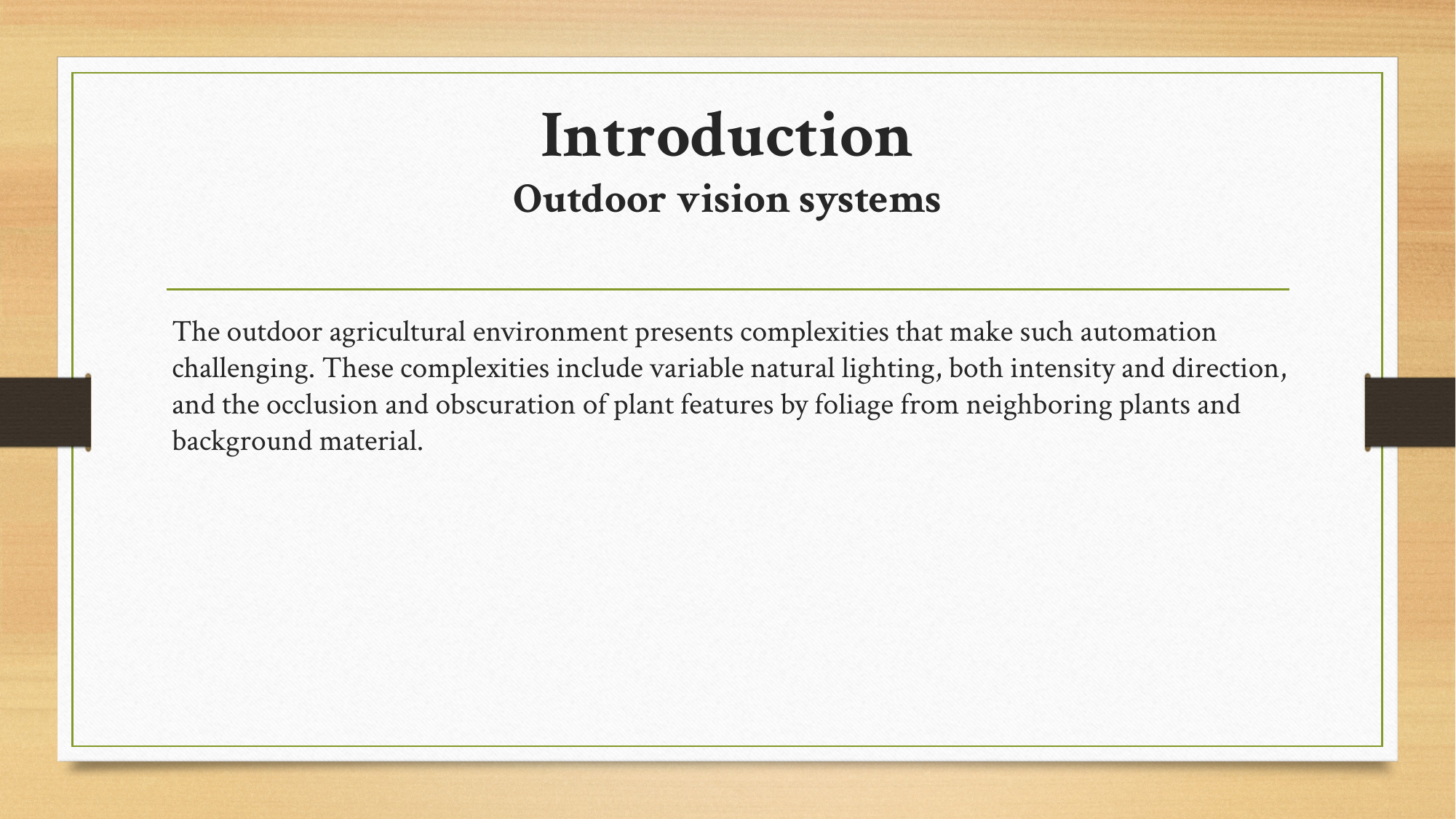

# Introduction Outdoor vision systems
The outdoor agricultural environment presents complexities that make such automation challenging. These complexities include variable natural lighting, both intensity and direction, and the occlusion and obscuration of plant features by foliage from neighboring plants and background material.